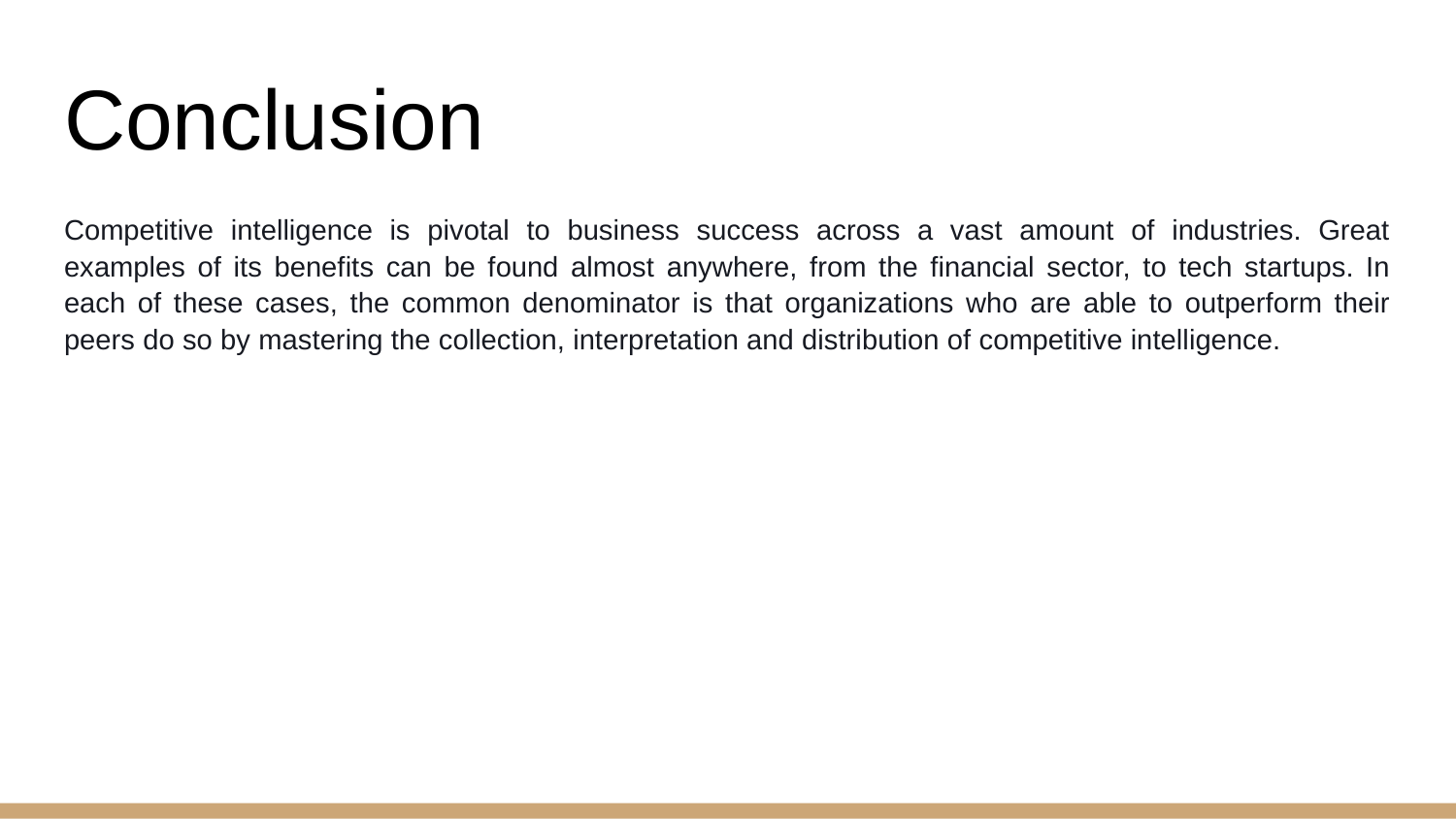

# Conclusion
Competitive intelligence is pivotal to business success across a vast amount of industries. Great examples of its benefits can be found almost anywhere, from the financial sector, to tech startups. In each of these cases, the common denominator is that organizations who are able to outperform their peers do so by mastering the collection, interpretation and distribution of competitive intelligence.